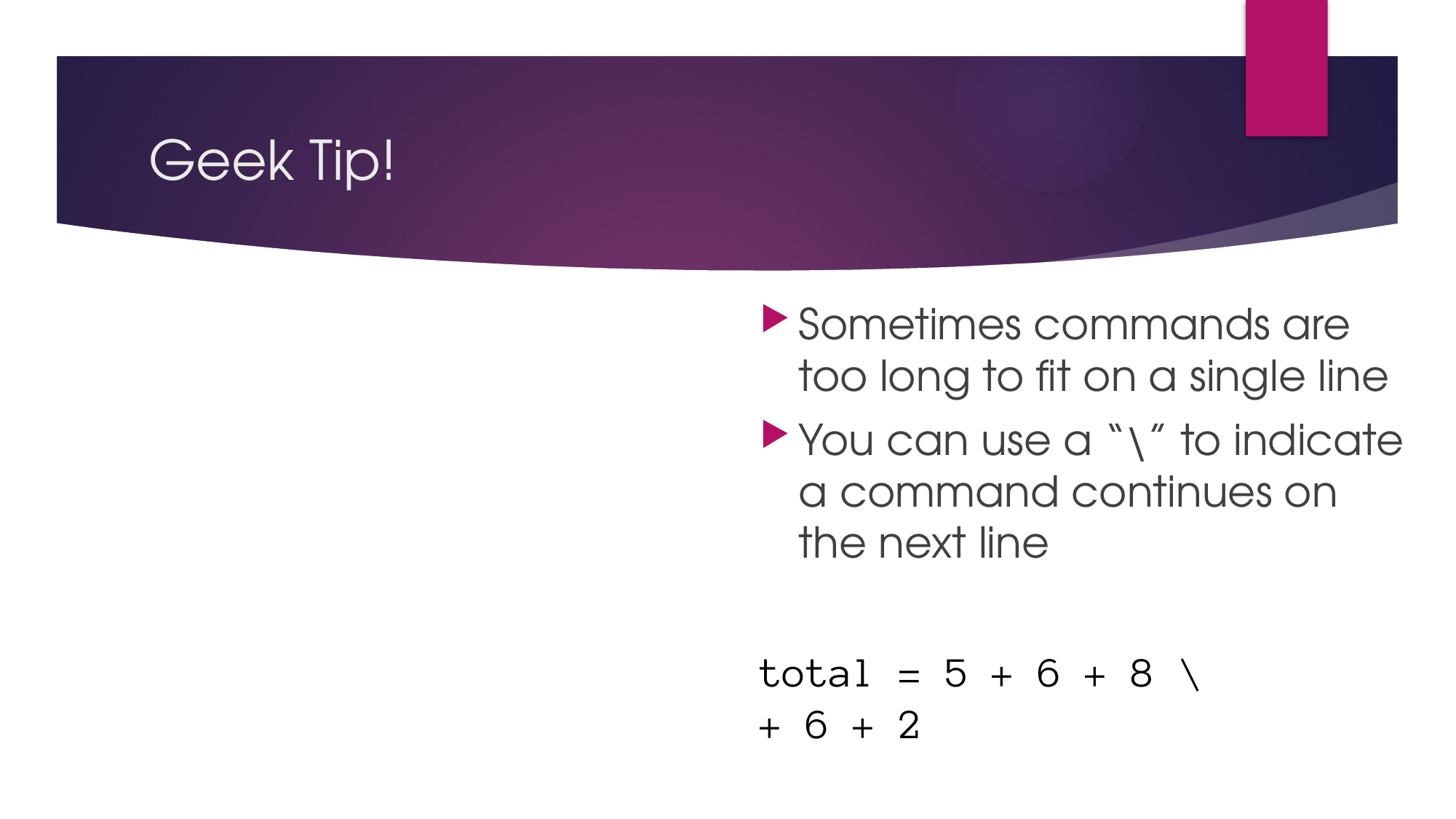

# Geek Tip!
Sometimes commands are too long to fit on a single line
You can use a “\” to indicate a command continues on the next line

total = 5 + 6 + 8 \     	+ 6 + 2